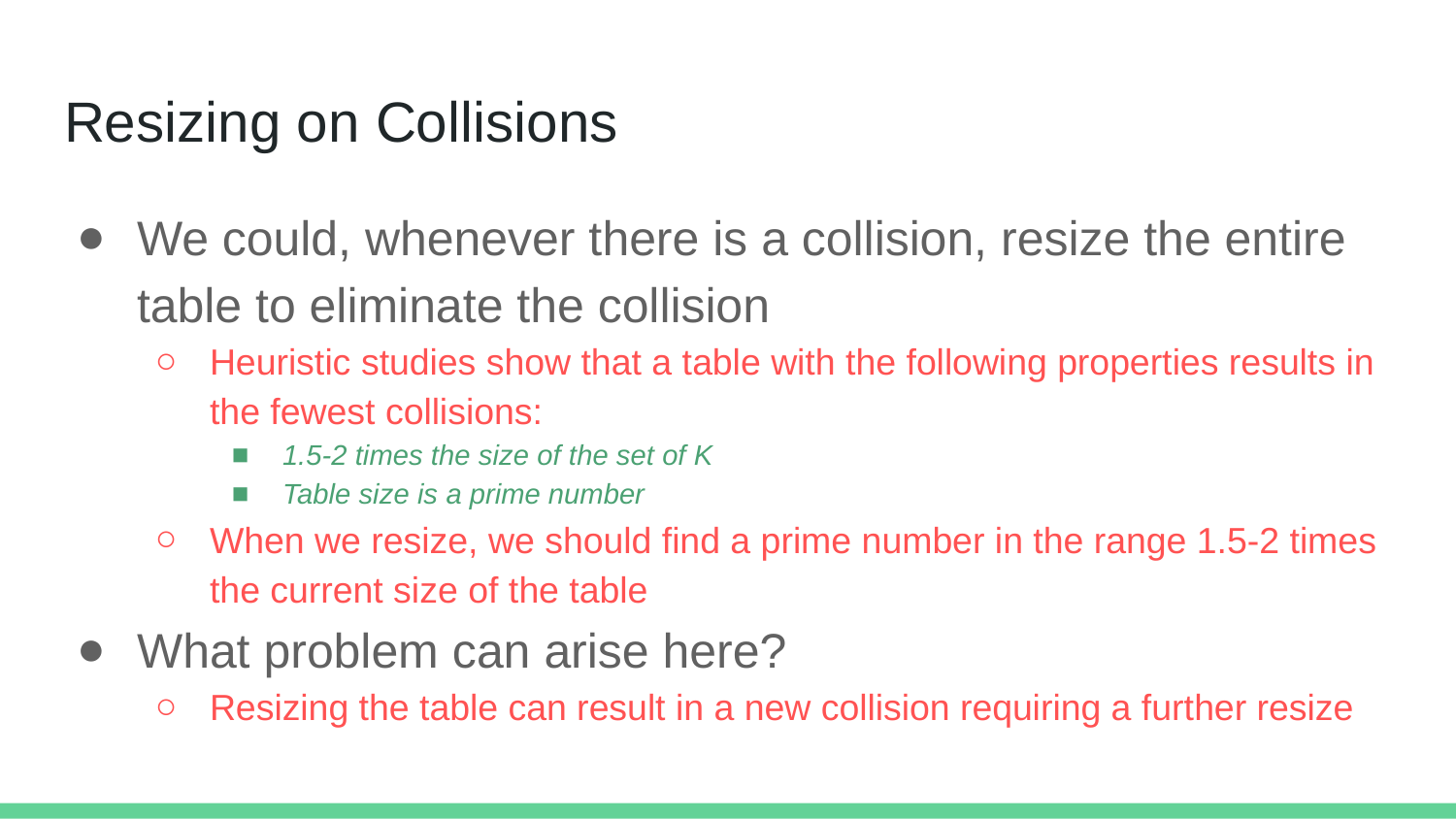

# Resizing on Collisions
We could, whenever there is a collision, resize the entire table to eliminate the collision
Heuristic studies show that a table with the following properties results in the fewest collisions:
1.5-2 times the size of the set of K
Table size is a prime number
When we resize, we should find a prime number in the range 1.5-2 times the current size of the table
What problem can arise here?
Resizing the table can result in a new collision requiring a further resize